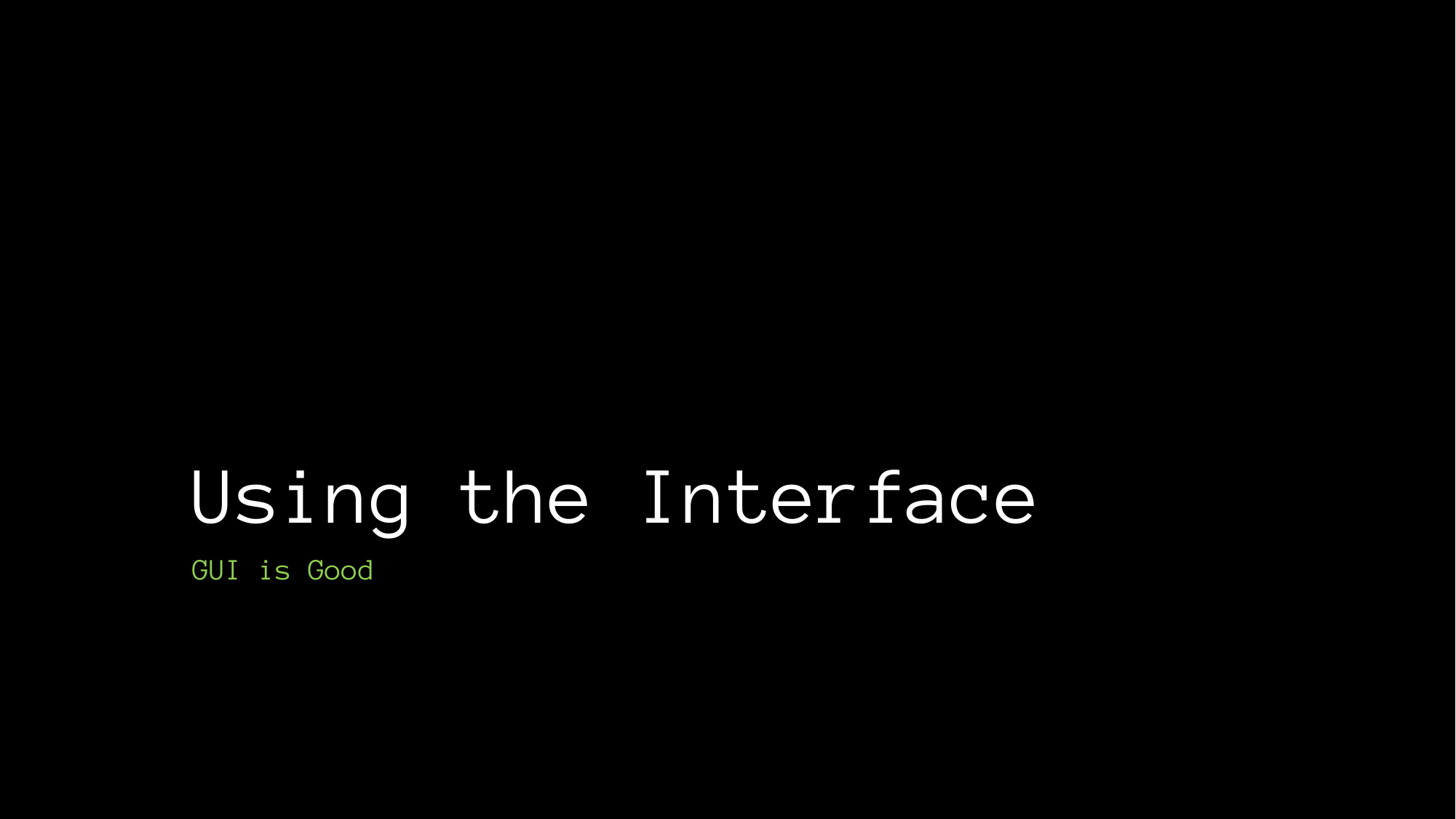

# Using the Interface
GUI is Good